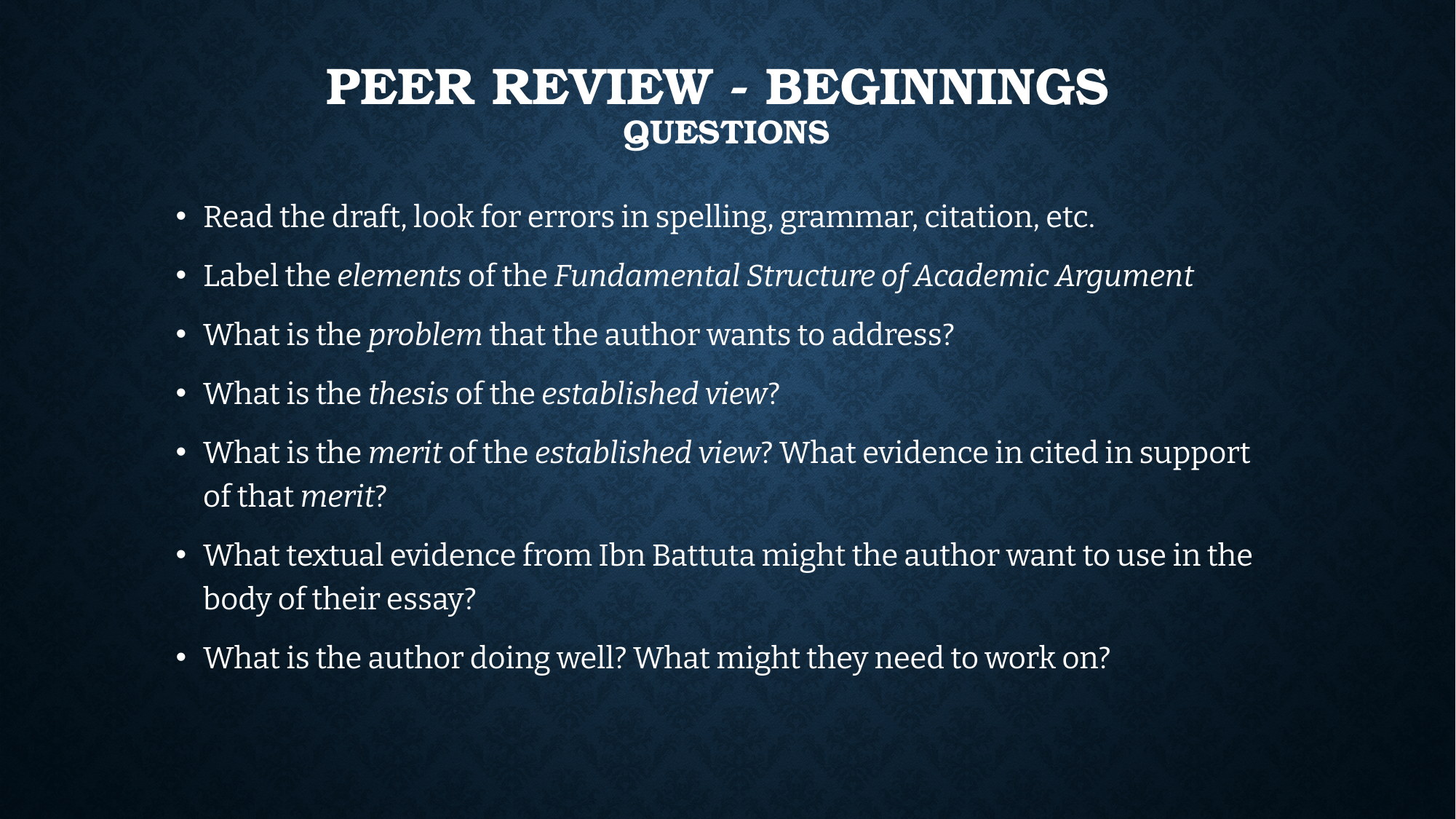

# Peer Review - Beginnings Questions
Read the draft, look for errors in spelling, grammar, citation, etc.
Label the elements of the Fundamental Structure of Academic Argument
What is the problem that the author wants to address?
What is the thesis of the established view?
What is the merit of the established view? What evidence in cited in support of that merit?
What textual evidence from Ibn Battuta might the author want to use in the body of their essay?
What is the author doing well? What might they need to work on?